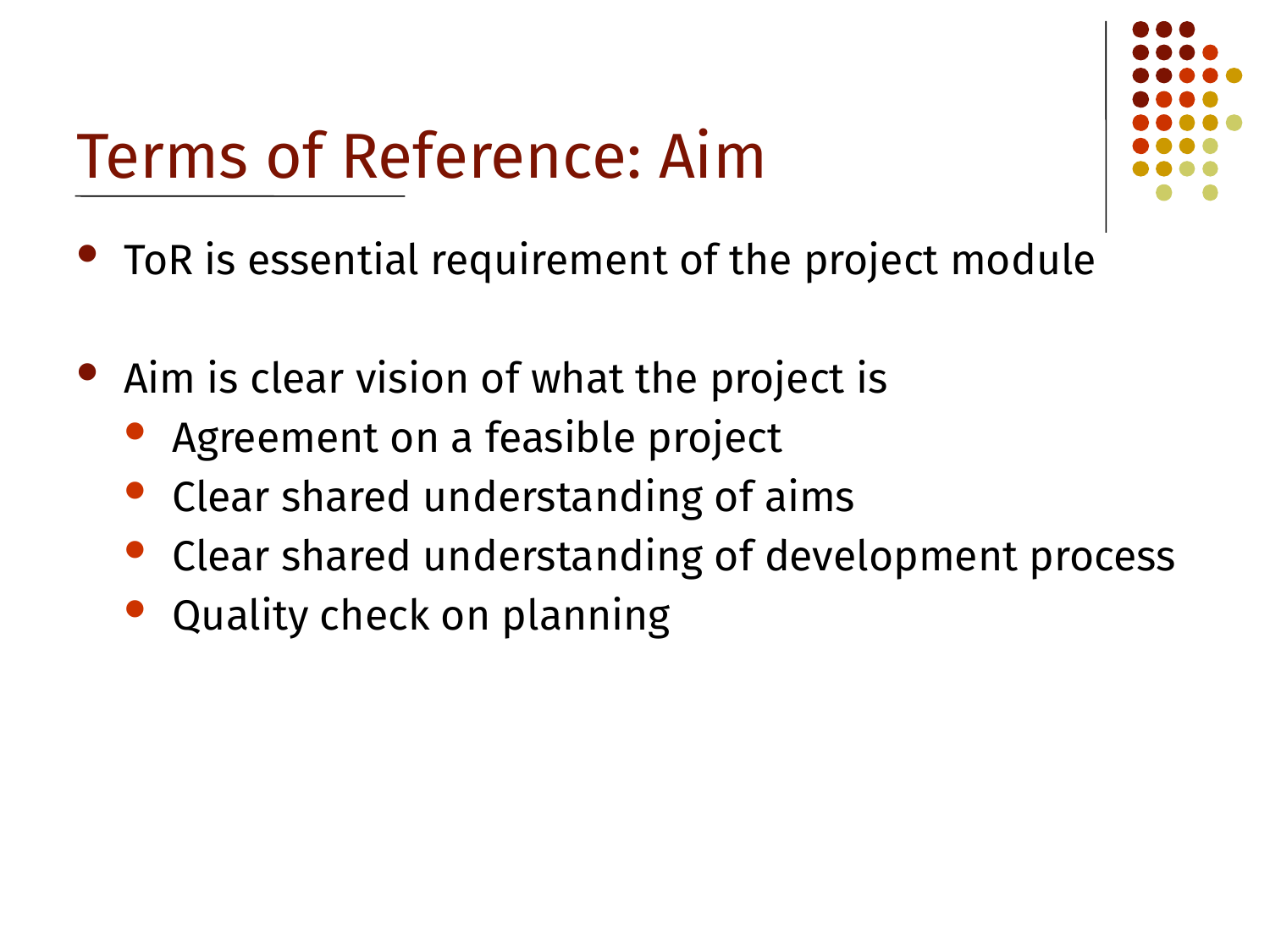

# Terms of Reference: Aim
ToR is essential requirement of the project module

Aim is clear vision of what the project is
Agreement on a feasible project
Clear shared understanding of aims
Clear shared understanding of development process
Quality check on planning